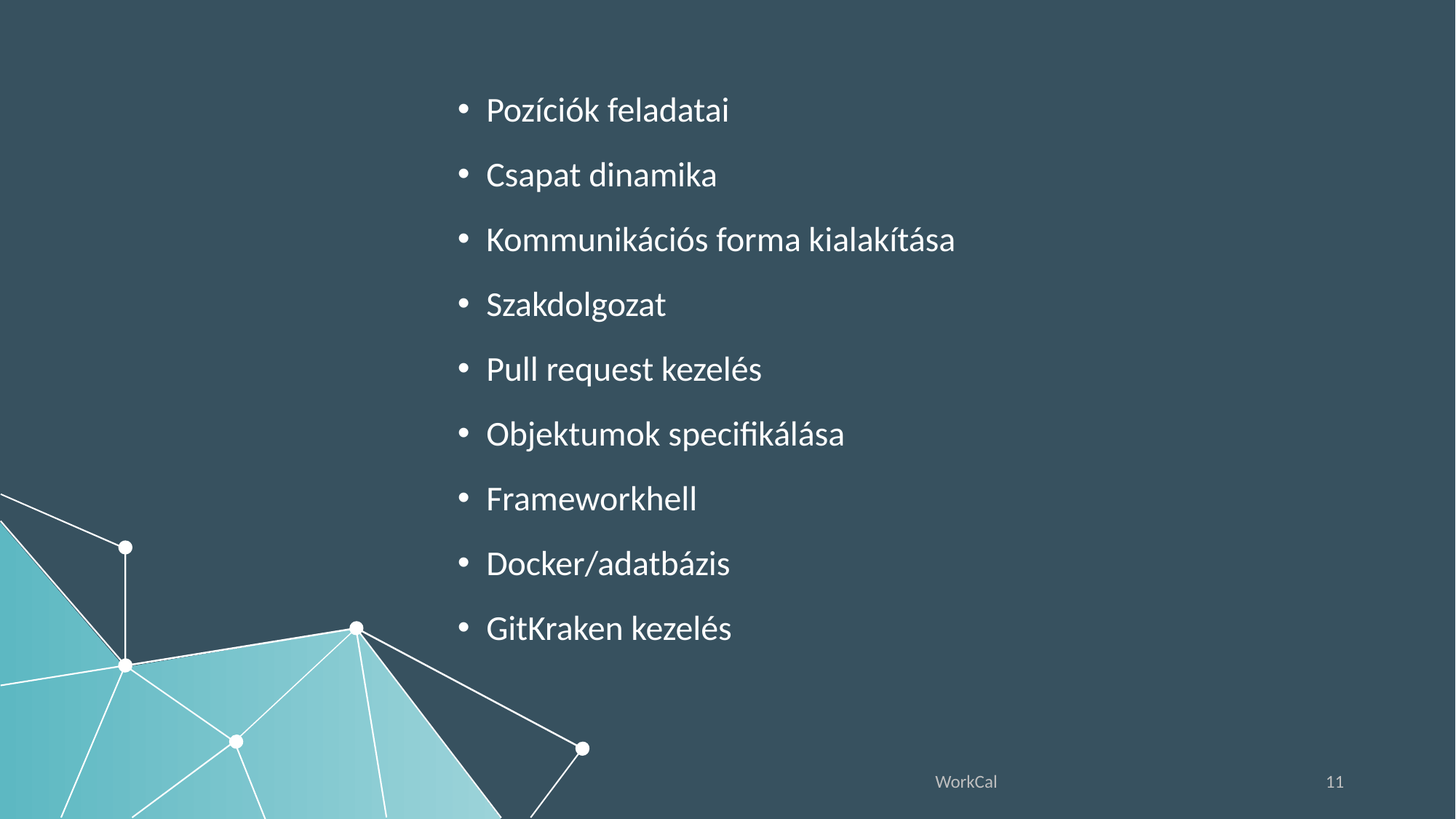

Pozíciók feladatai
Csapat dinamika
Kommunikációs forma kialakítása
Szakdolgozat
Pull request kezelés
Objektumok specifikálása
Frameworkhell
Docker/adatbázis
GitKraken kezelés

WorkCal
11